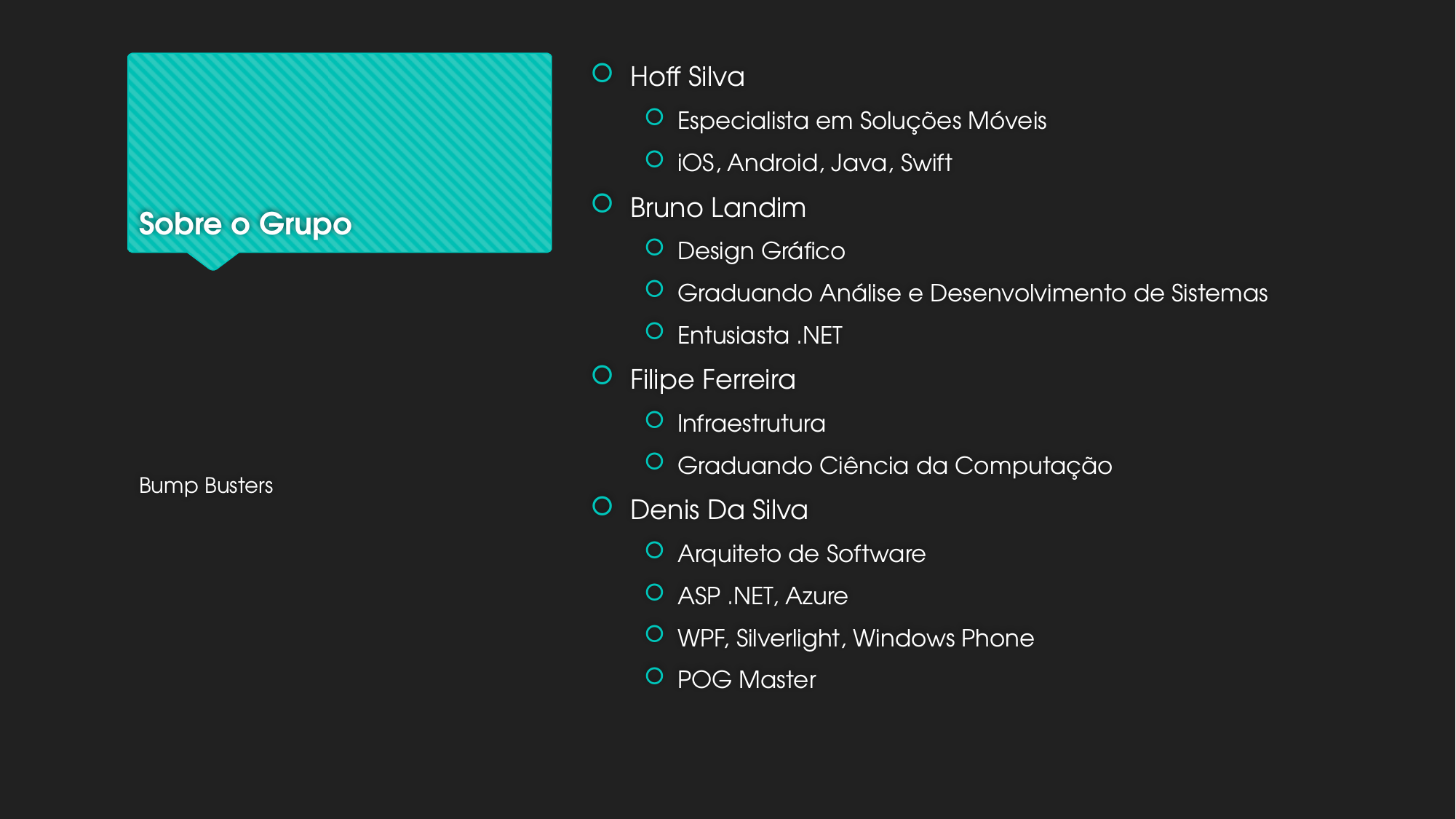

# Sobre o Grupo
Hoff Silva
Especialista em Soluções Móveis
iOS, Android, Java, Swift
Bruno Landim
Design Gráfico
Graduando Análise e Desenvolvimento de Sistemas
Entusiasta .NET
Filipe Ferreira
Infraestrutura
Graduando Ciência da Computação
Denis Da Silva
Arquiteto de Software
ASP .NET, Azure
WPF, Silverlight, Windows Phone
POG Master
Bump Busters